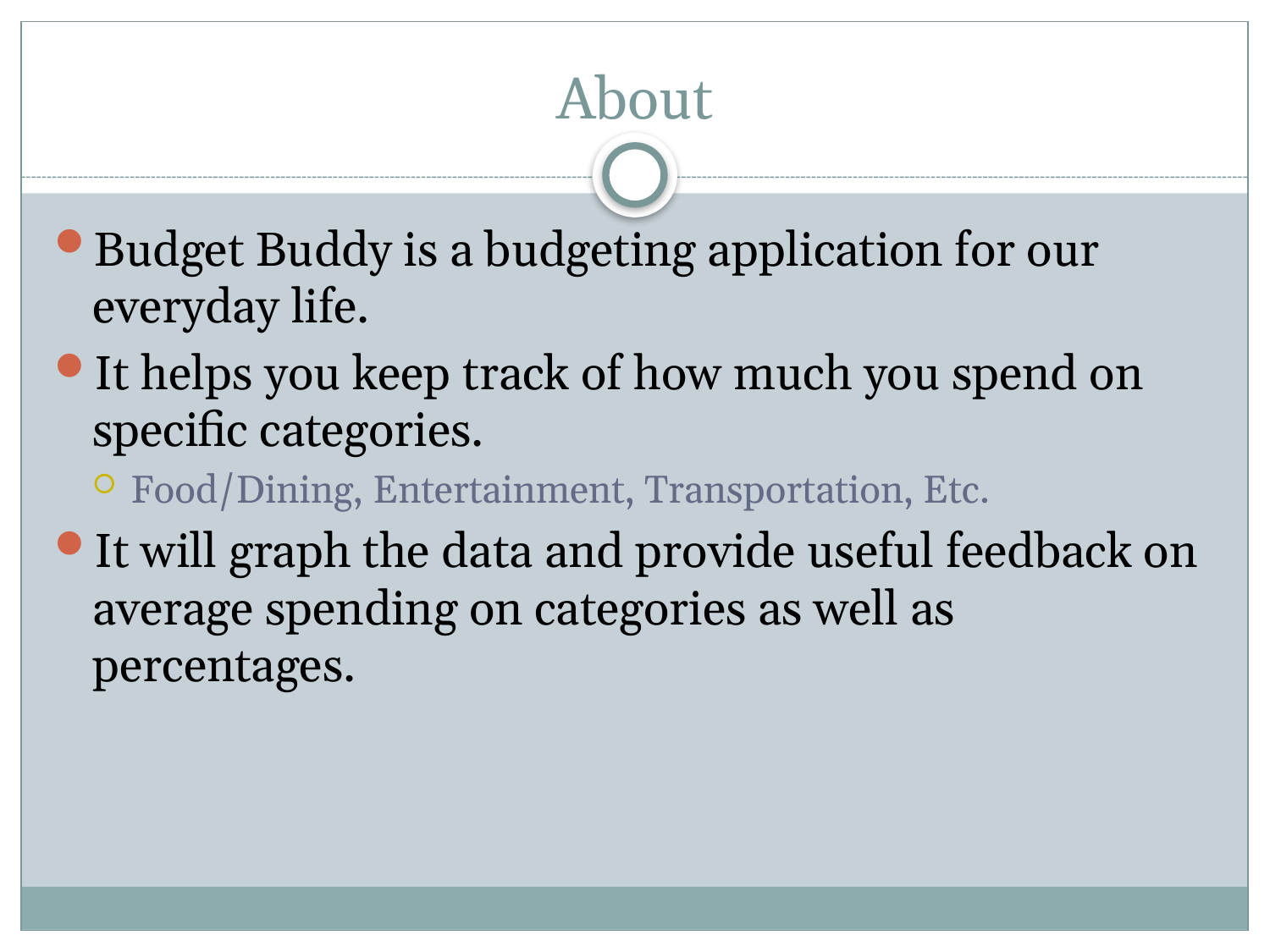

# About
Budget Buddy is a budgeting application for our everyday life.
It helps you keep track of how much you spend on specific categories.
Food/Dining, Entertainment, Transportation, Etc.
It will graph the data and provide useful feedback on average spending on categories as well as percentages.